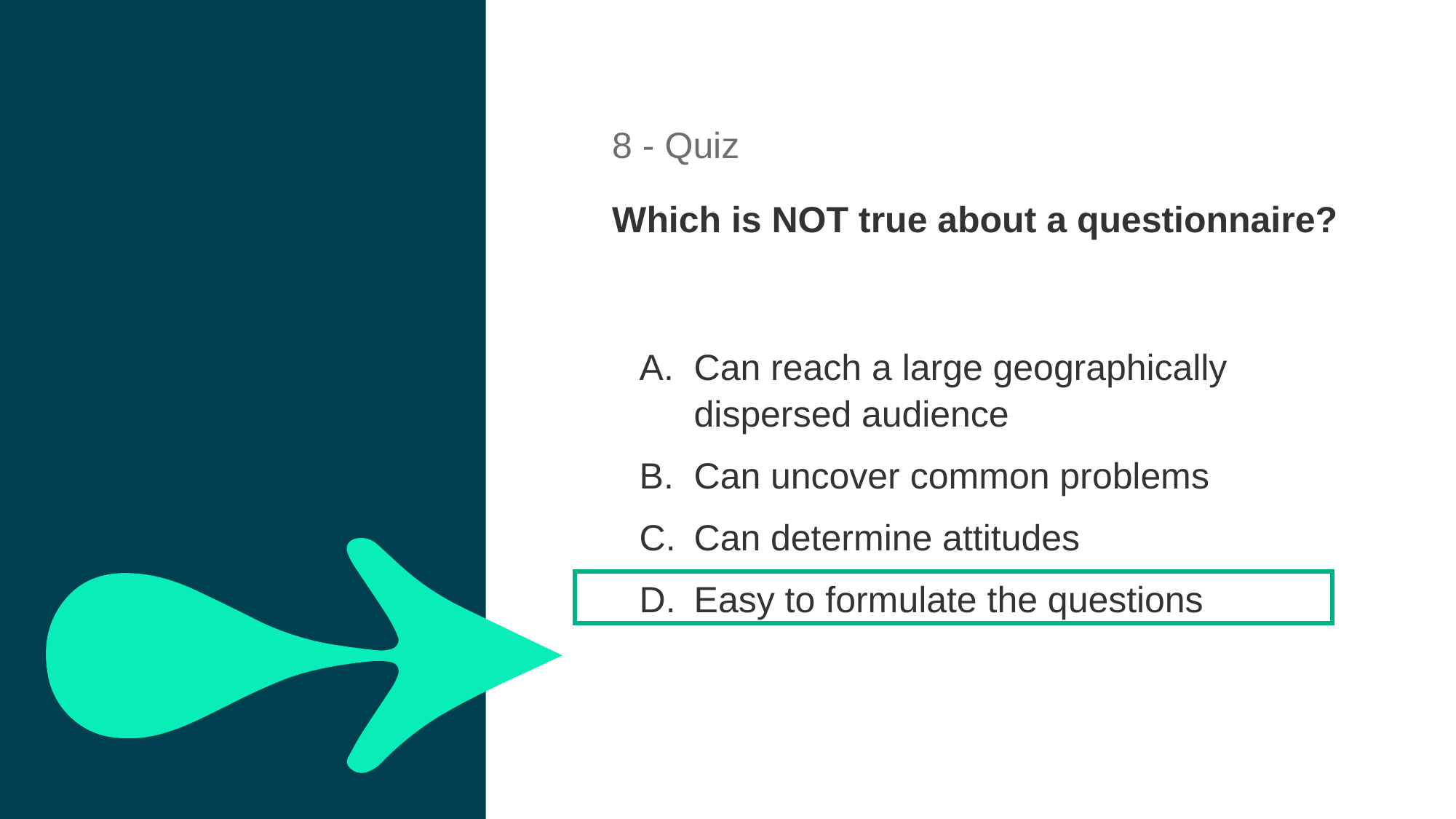

8 - Quiz
Which is NOT true about a questionnaire?
20sec
Can reach a large geographically dispersed audience
Can uncover common problems
Can determine attitudes
Easy to formulate the questions